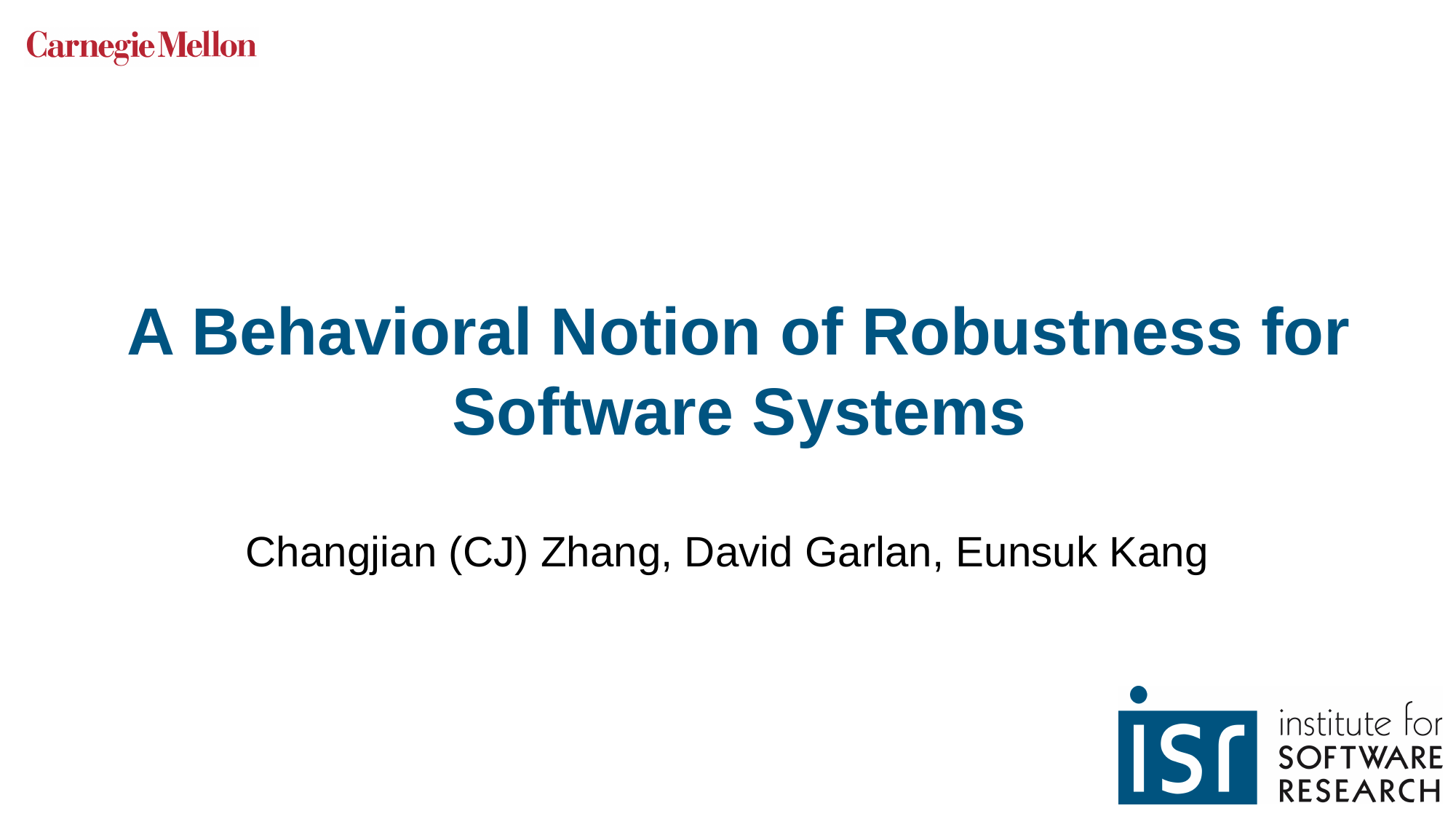

# A Behavioral Notion of Robustness for Software Systems
Changjian (CJ) Zhang, David Garlan, Eunsuk Kang